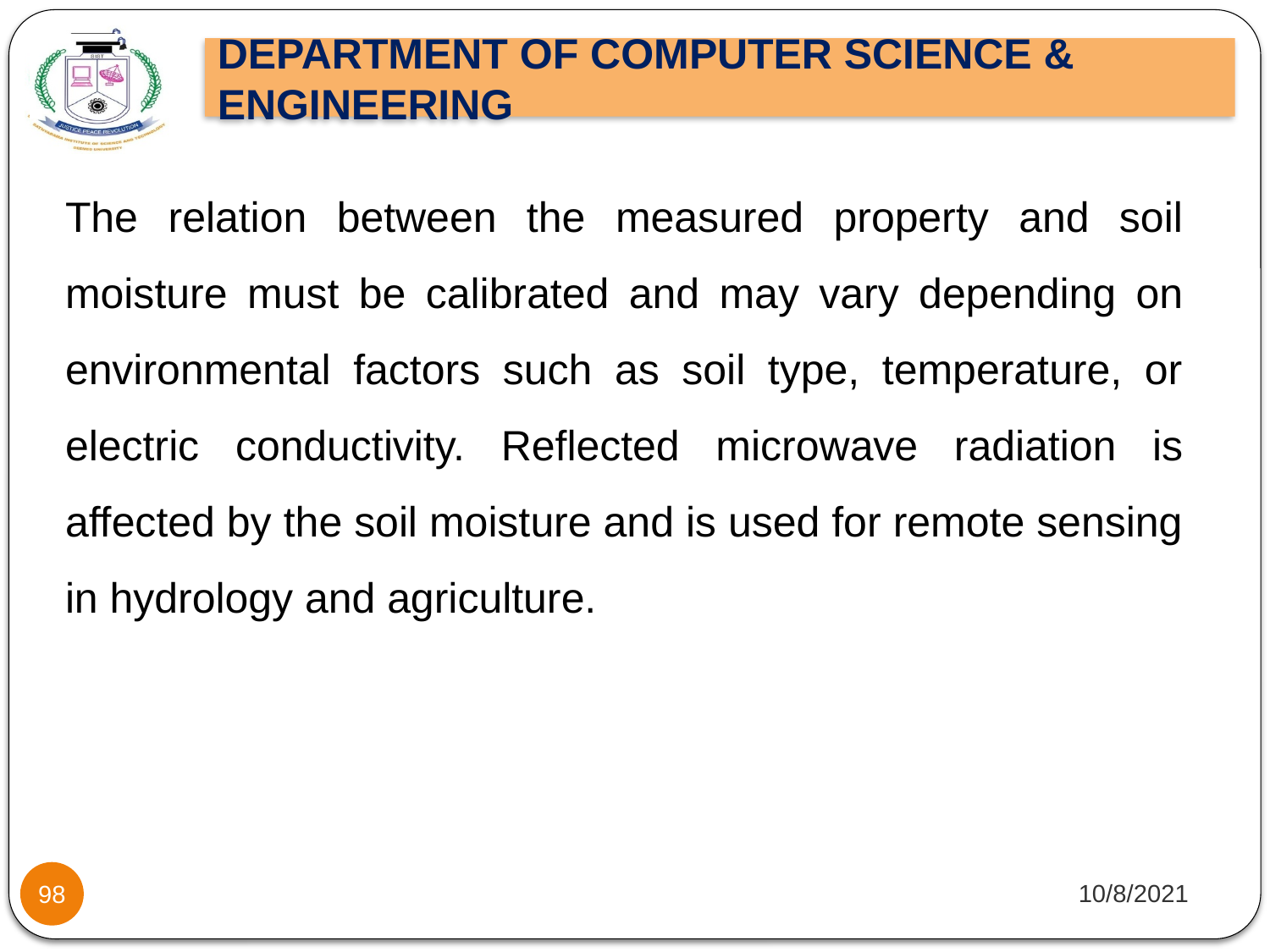

The relation between the measured property and soil moisture must be calibrated and may vary depending on environmental factors such as soil type, temperature, or electric conductivity. Reflected microwave radiation is affected by the soil moisture and is used for remote sensing in hydrology and agriculture.
10/8/2021
98